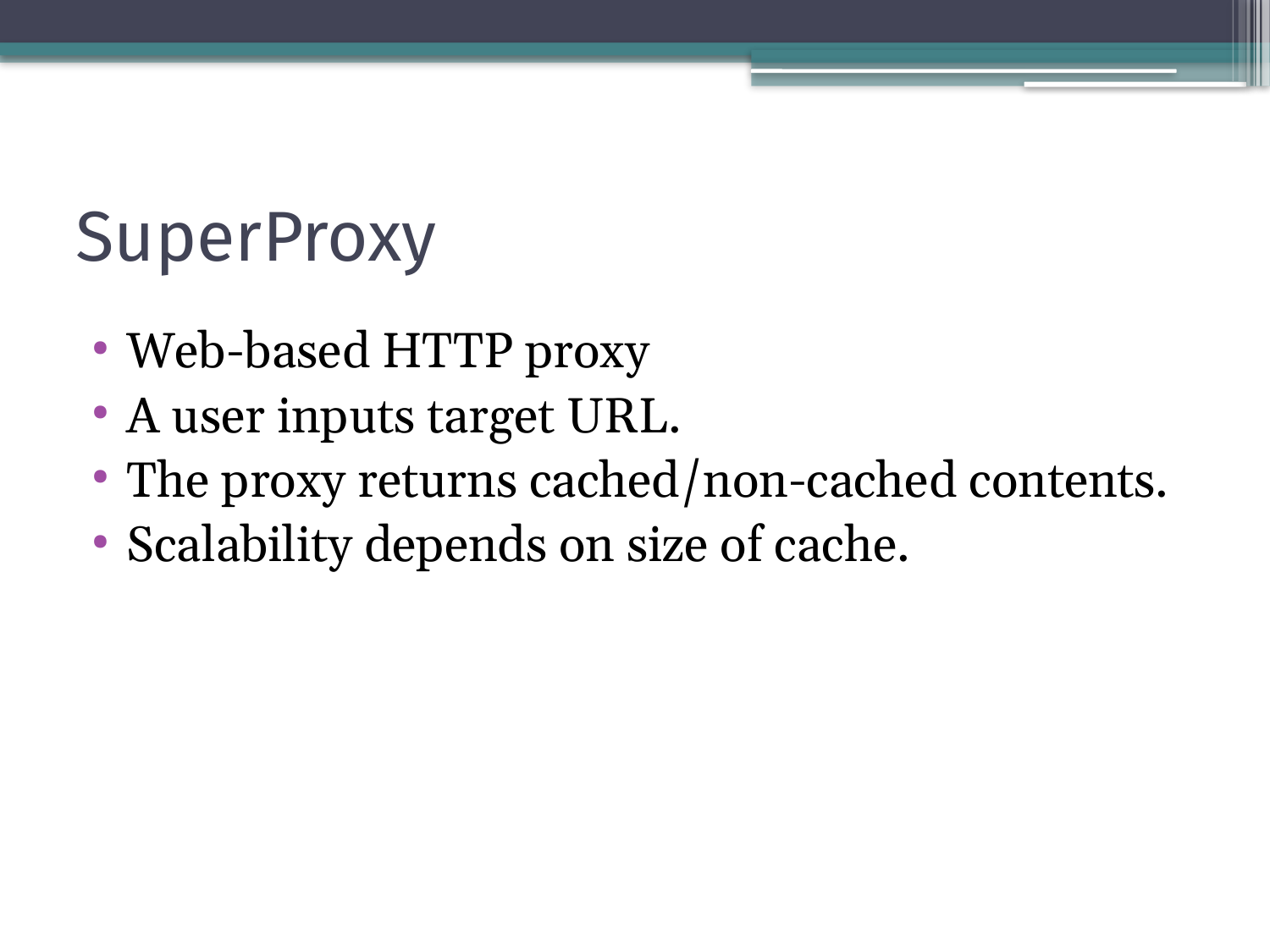

# SuperProxy
Web-based HTTP proxy
A user inputs target URL.
The proxy returns cached/non-cached contents.
Scalability depends on size of cache.